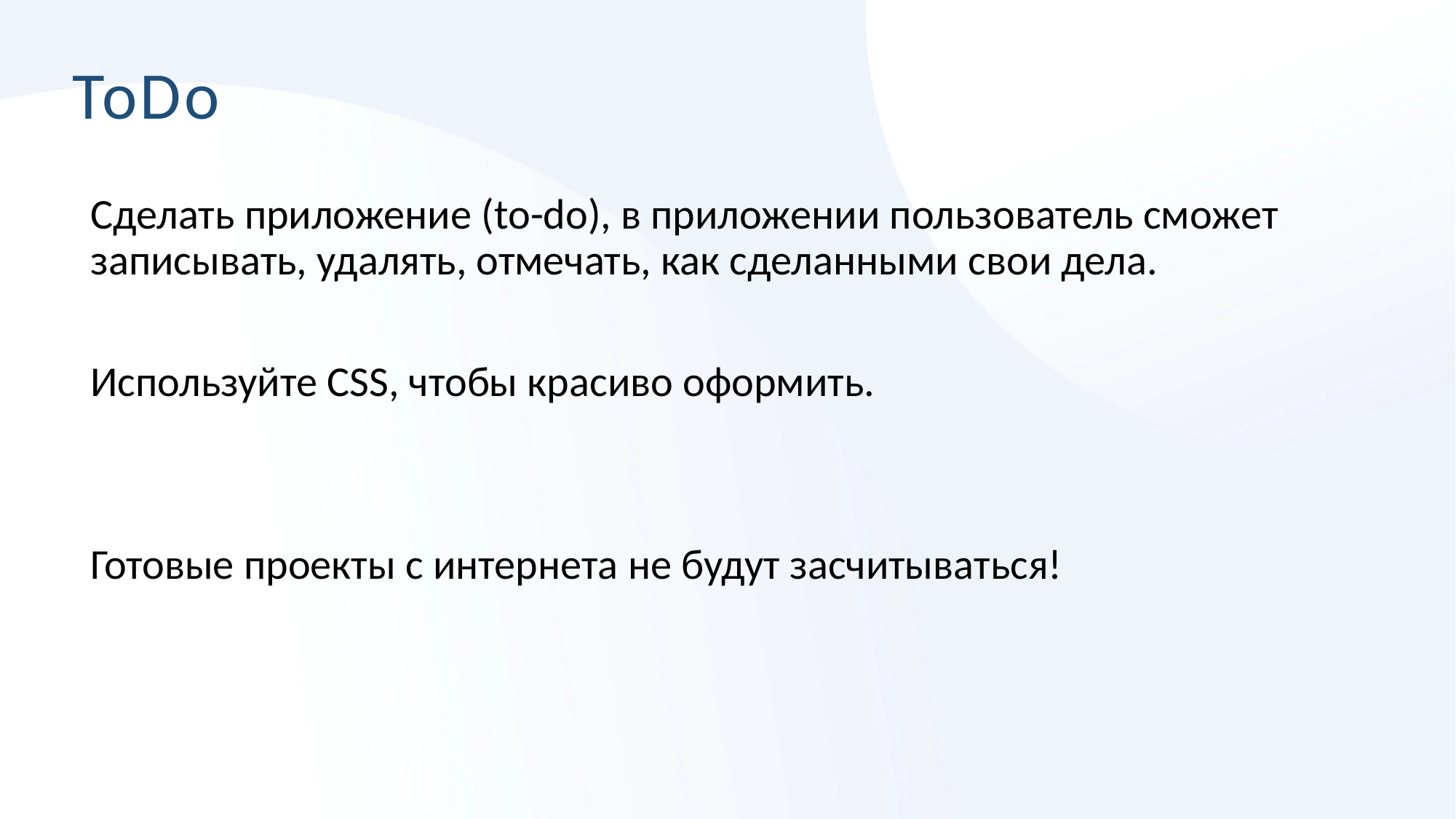

# ToDo
Сделать приложение (to-do), в приложении пользователь сможет записывать, удалять, отмечать, как сделанными свои дела.

Используйте CSS, чтобы красиво оформить.

Готовые проекты с интернета не будут засчитываться!